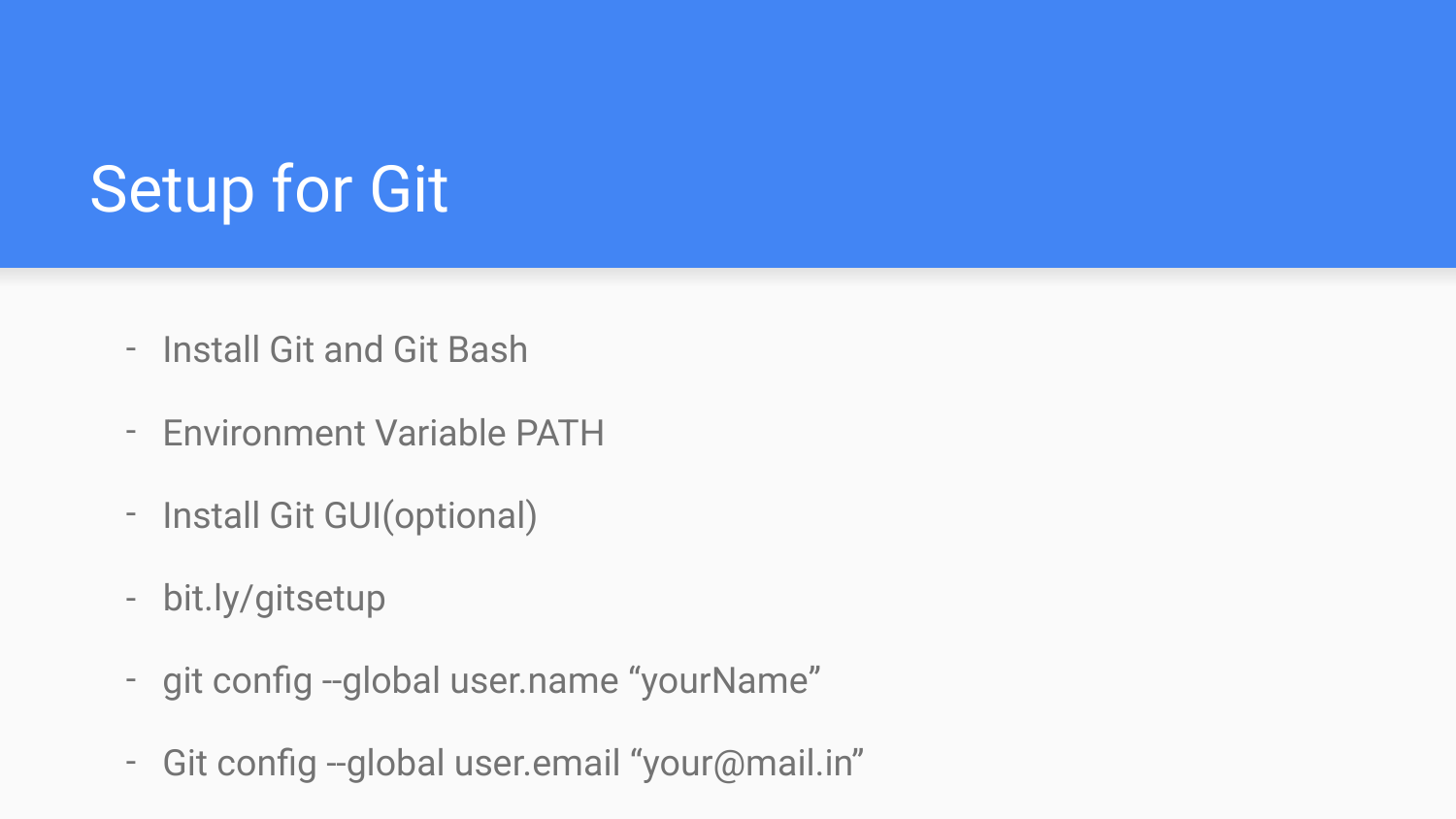

# Setup for Git
Install Git and Git Bash
Environment Variable PATH
Install Git GUI(optional)
-   bit.ly/gitsetup
git config --global user.name “yourName”
Git config --global user.email “your@mail.in”